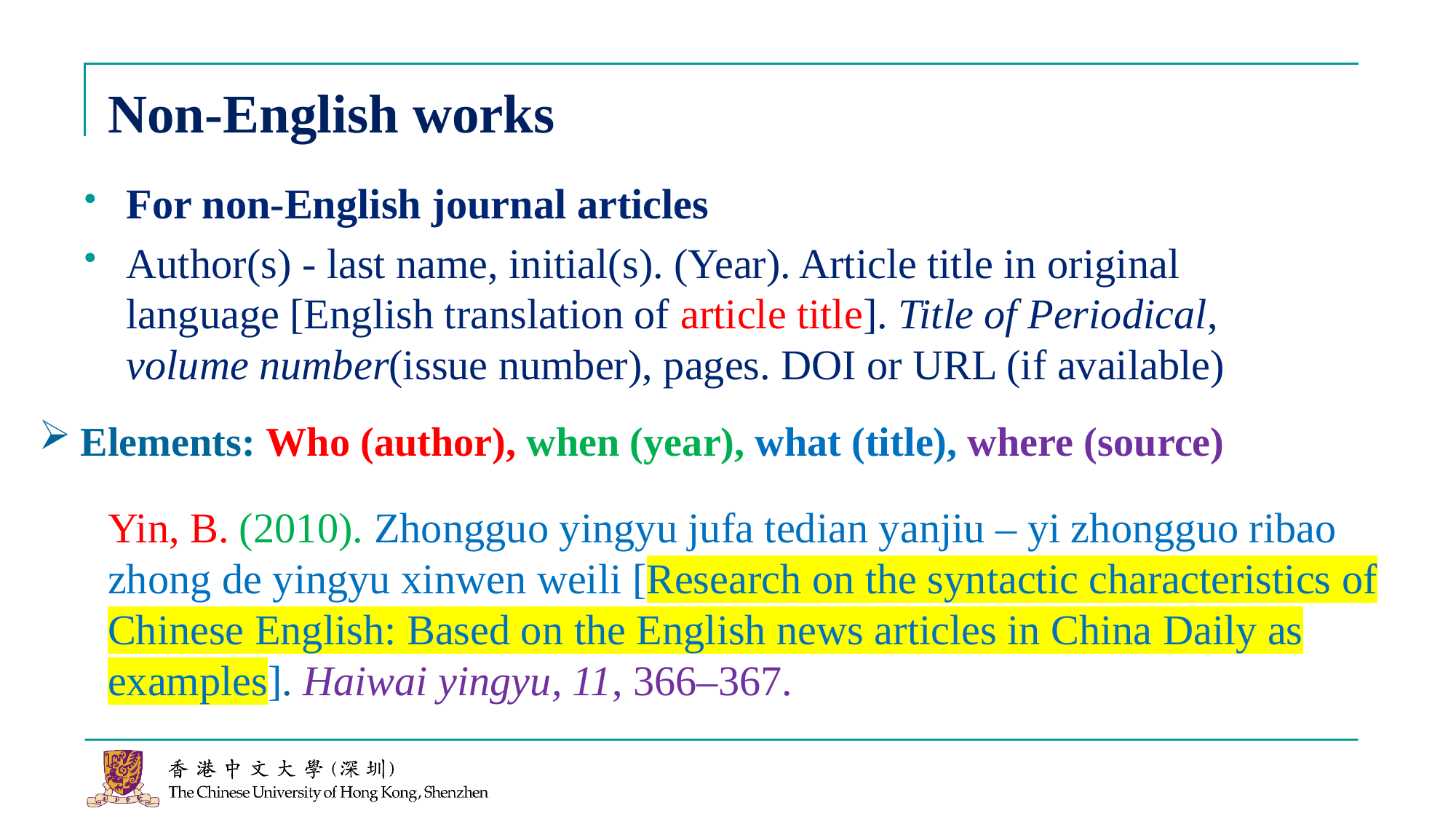

# Non-English works
For non-English journal articles
Author(s) - last name, initial(s). (Year). Article title in original language [English translation of article title]. Title of Periodical, volume number(issue number), pages. DOI or URL (if available)

Elements: Who (author), when (year), what (title), where (source)
Yin, B. (2010). Zhongguo yingyu jufa tedian yanjiu – yi zhongguo ribao zhong de yingyu xinwen weili [Research on the syntactic characteristics of Chinese English: Based on the English news articles in China Daily as examples]. Haiwai yingyu, 11, 366–367.